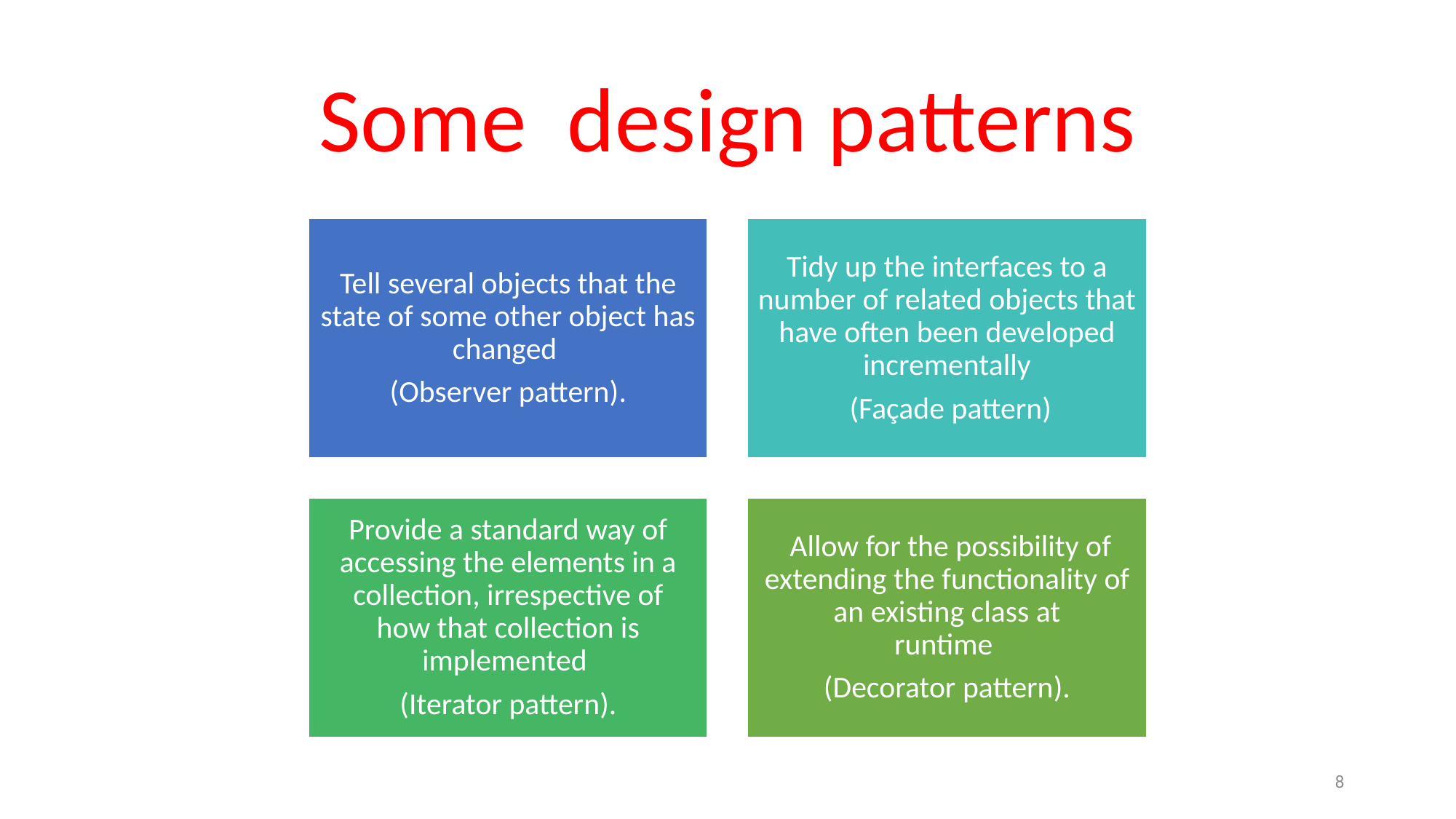

# Some  design patterns
Tell several objects that the state of some other object has changed
(Observer pattern).
Tidy up the interfaces to a number of related objects that have often been developed incrementally
 (Façade pattern)
Provide a standard way of accessing the elements in a collection, irrespective of
how that collection is implemented
(Iterator pattern).
 Allow for the possibility of extending the functionality of an existing class at
runtime
(Decorator pattern).
8